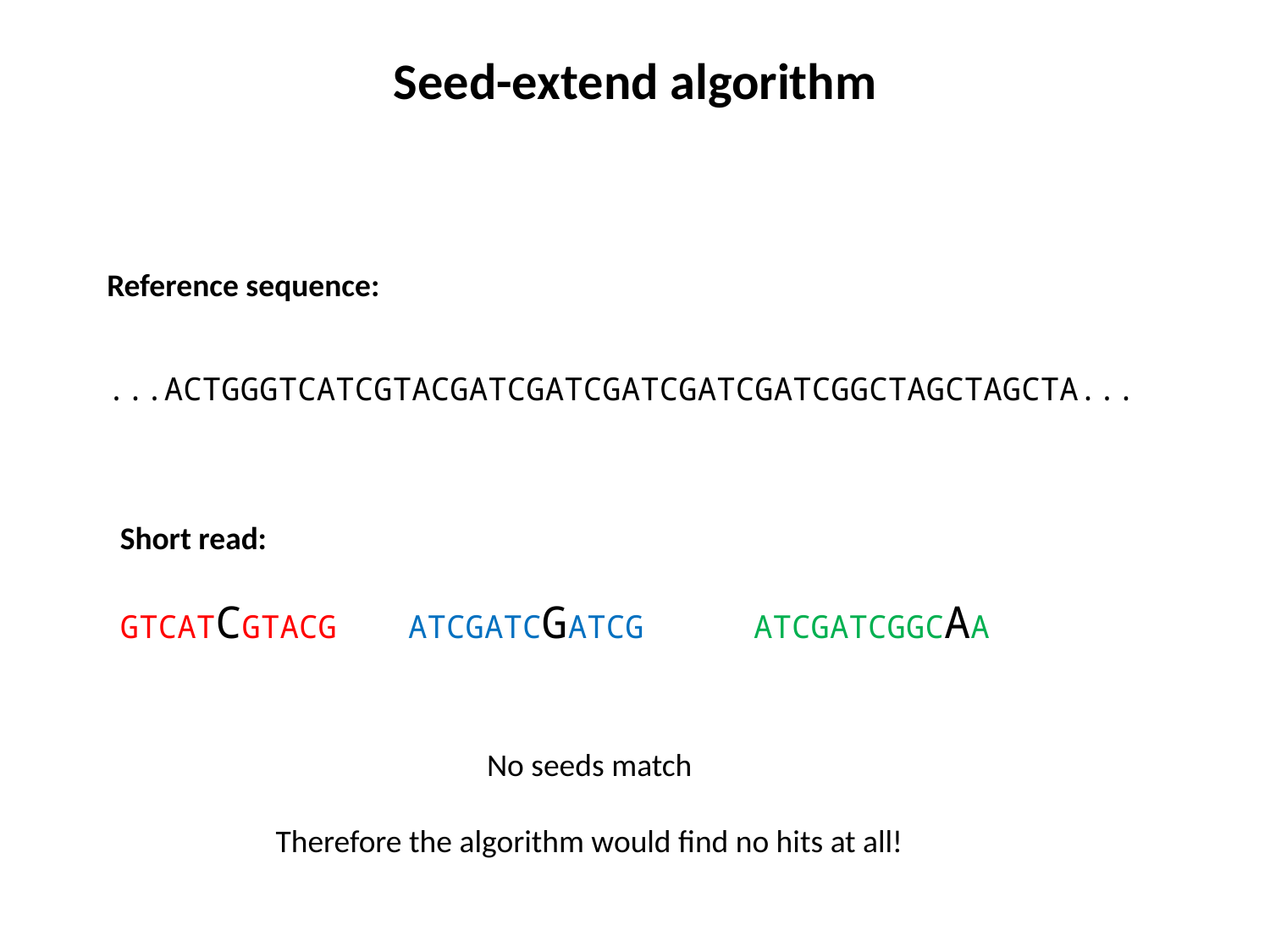

Seed-extend algorithm
Reference sequence:

...ACTGGGTCATCGTACGATCGATCGATCGATCGATCGGCTAGCTAGCTA...

Short read:

GTCATCGTACG		ATCGATCGATCG		ATCGATCGGCAA
No seeds match

Therefore the algorithm would find no hits at all!